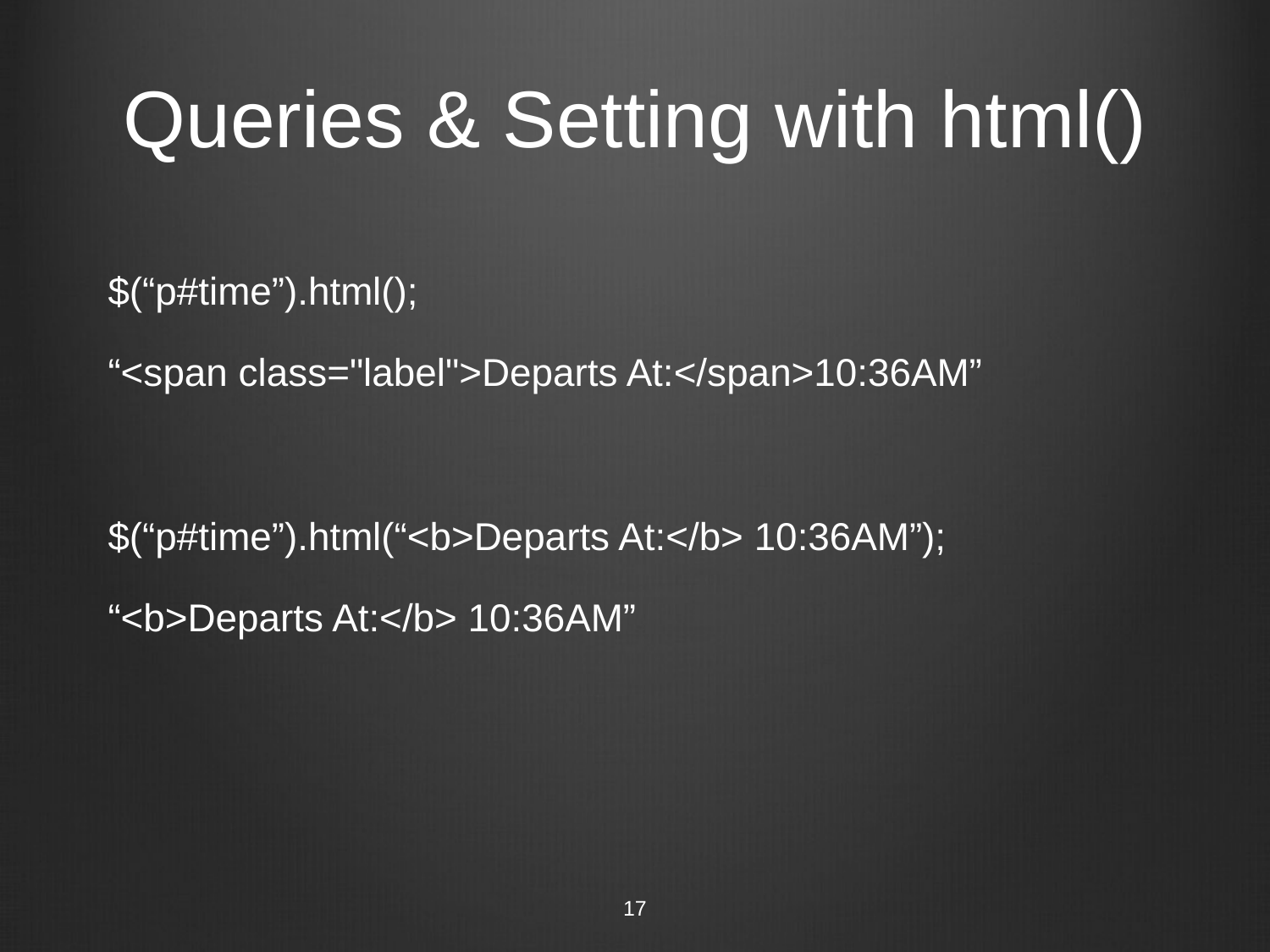

# Queries & Setting with html()
$(“p#time”).html();
“<span class="label">Departs At:</span>10:36AM”

$(“p#time”).html(“<b>Departs At:</b> 10:36AM”);
“<b>Departs At:</b> 10:36AM”

17